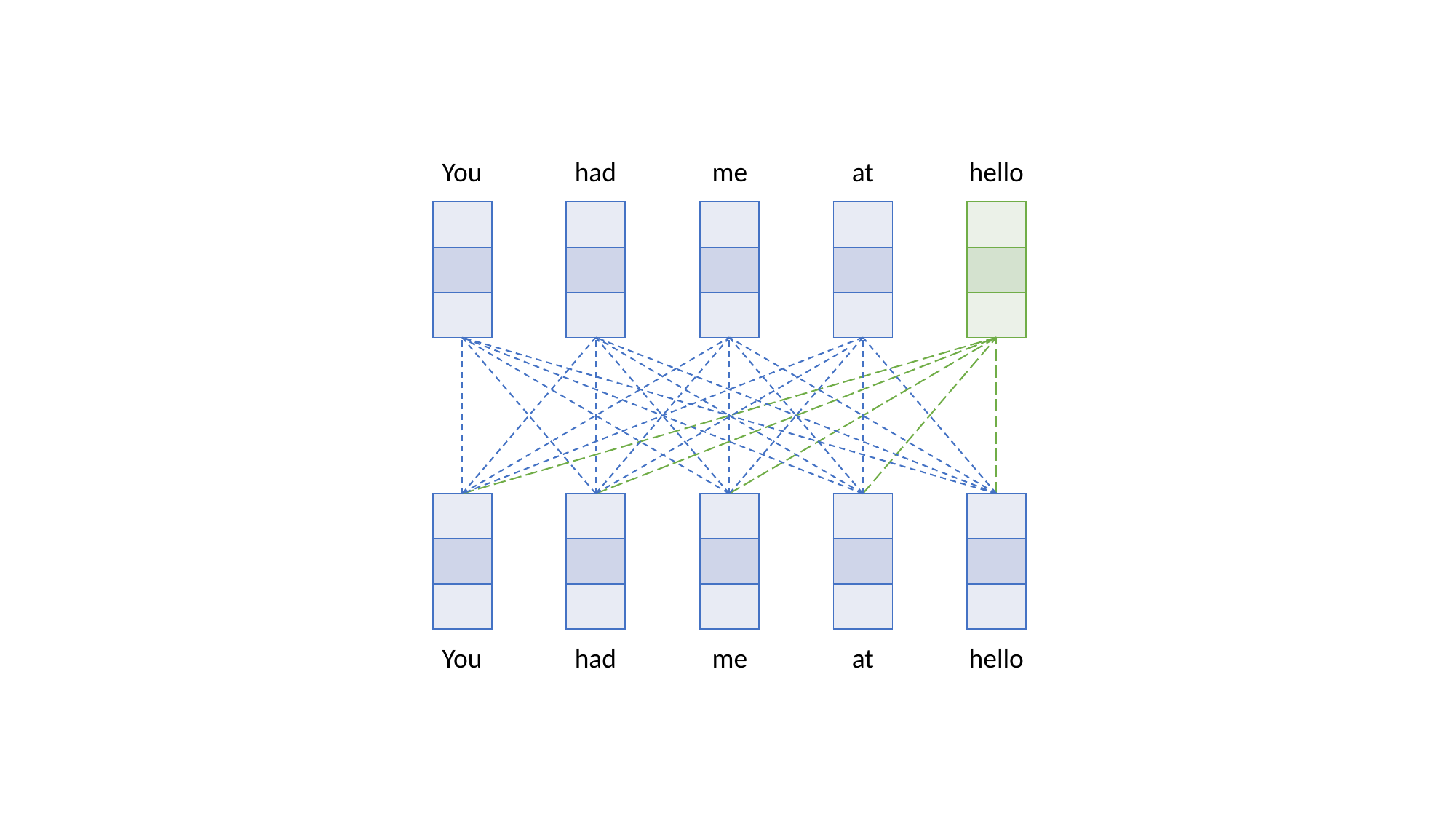

You
had
me
at
hello
|  |
| --- |
|  |
|  |
|  |
| --- |
|  |
|  |
|  |
| --- |
|  |
|  |
|  |
| --- |
|  |
|  |
|  |
| --- |
|  |
|  |
|  |
| --- |
|  |
|  |
|  |
| --- |
|  |
|  |
|  |
| --- |
|  |
|  |
|  |
| --- |
|  |
|  |
|  |
| --- |
|  |
|  |
You
had
me
at
hello